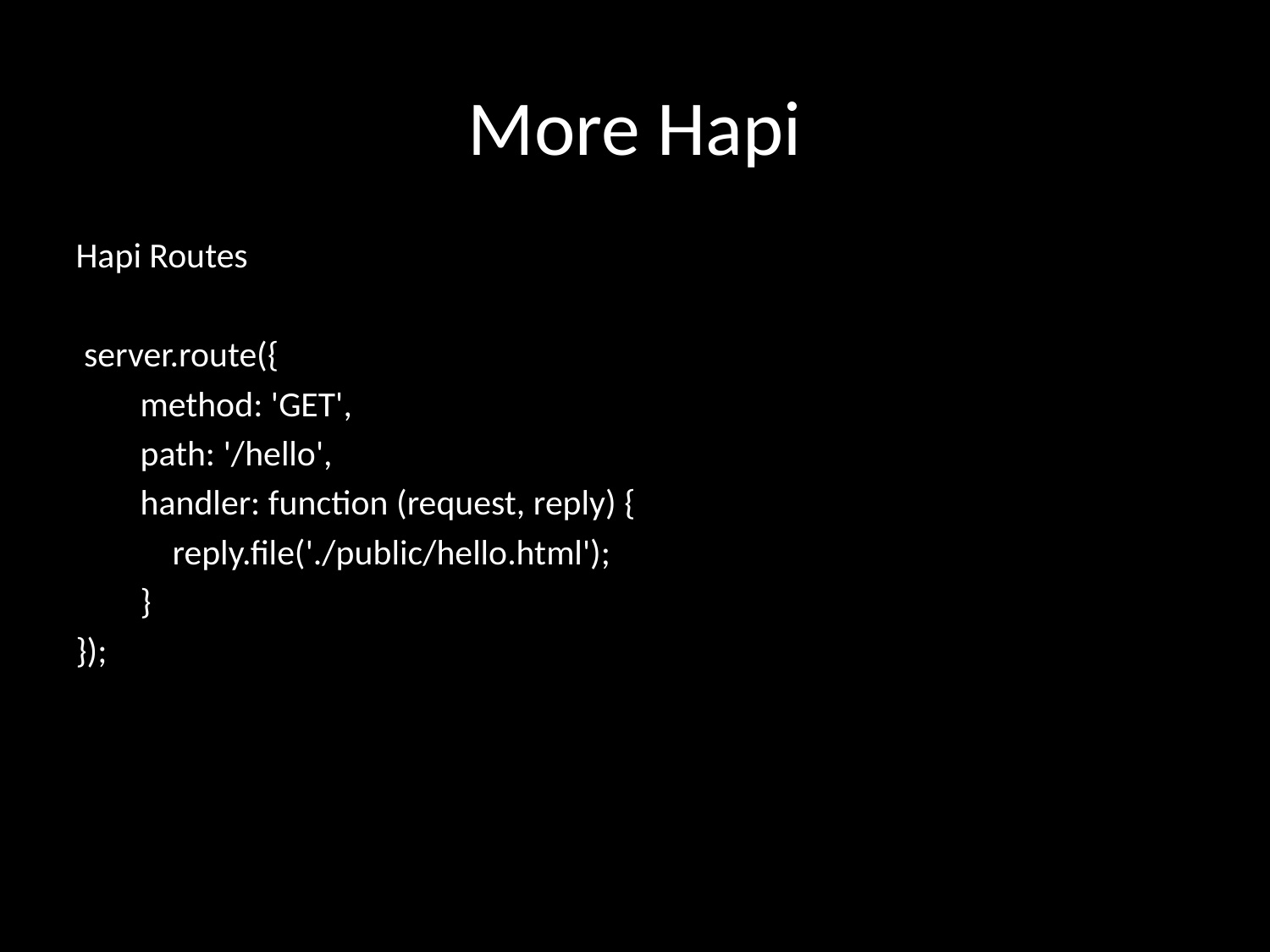

# More Hapi
Hapi Routes

 server.route({
        method: 'GET',
        path: '/hello',
        handler: function (request, reply) {
            reply.file('./public/hello.html');
        }
});